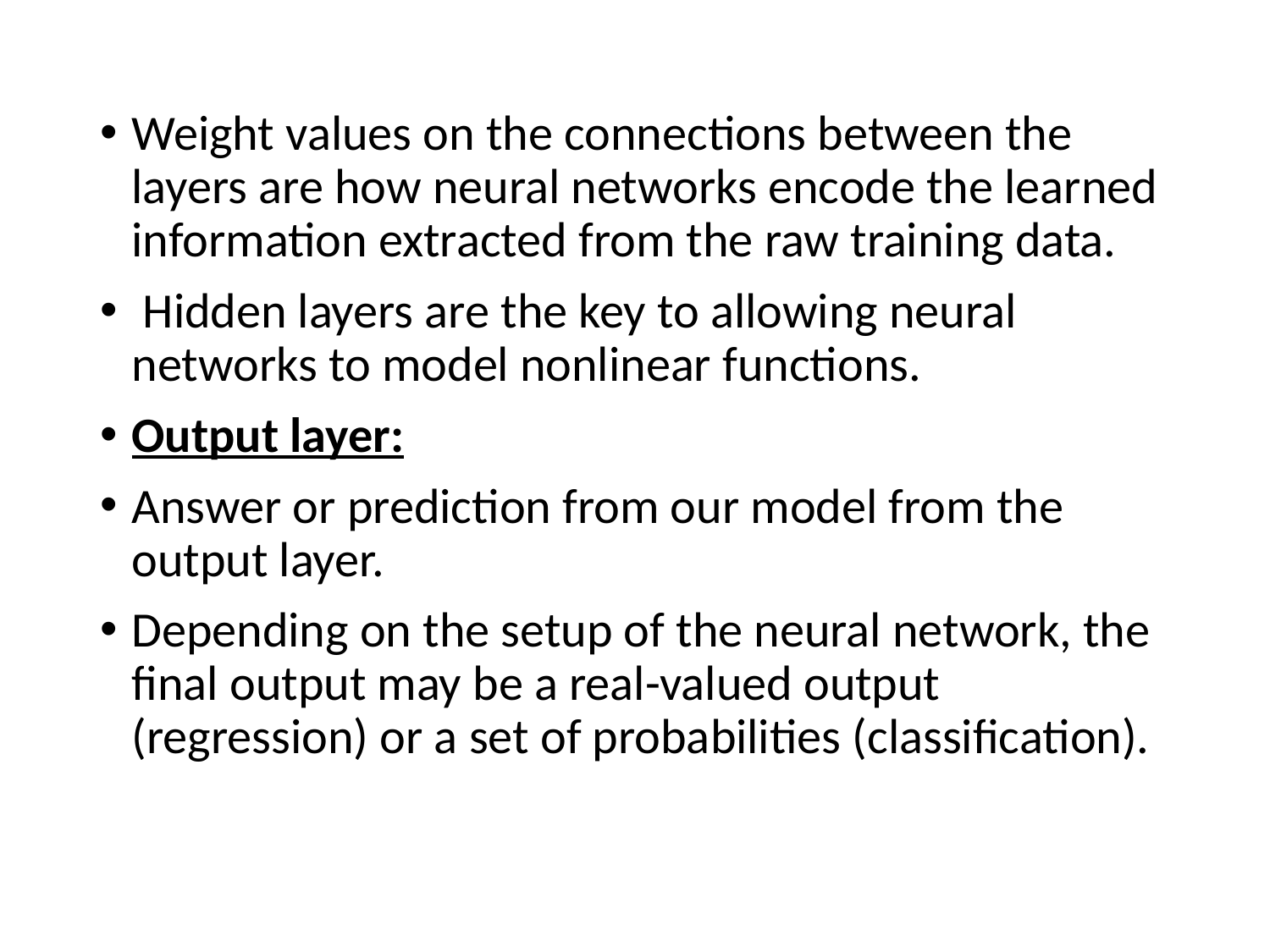

Weight values on the connections between the layers are how neural networks encode the learned information extracted from the raw training data.
 Hidden layers are the key to allowing neural networks to model nonlinear functions.
Output layer:
Answer or prediction from our model from the output layer.
Depending on the setup of the neural network, the final output may be a real-valued output (regression) or a set of probabilities (classification).